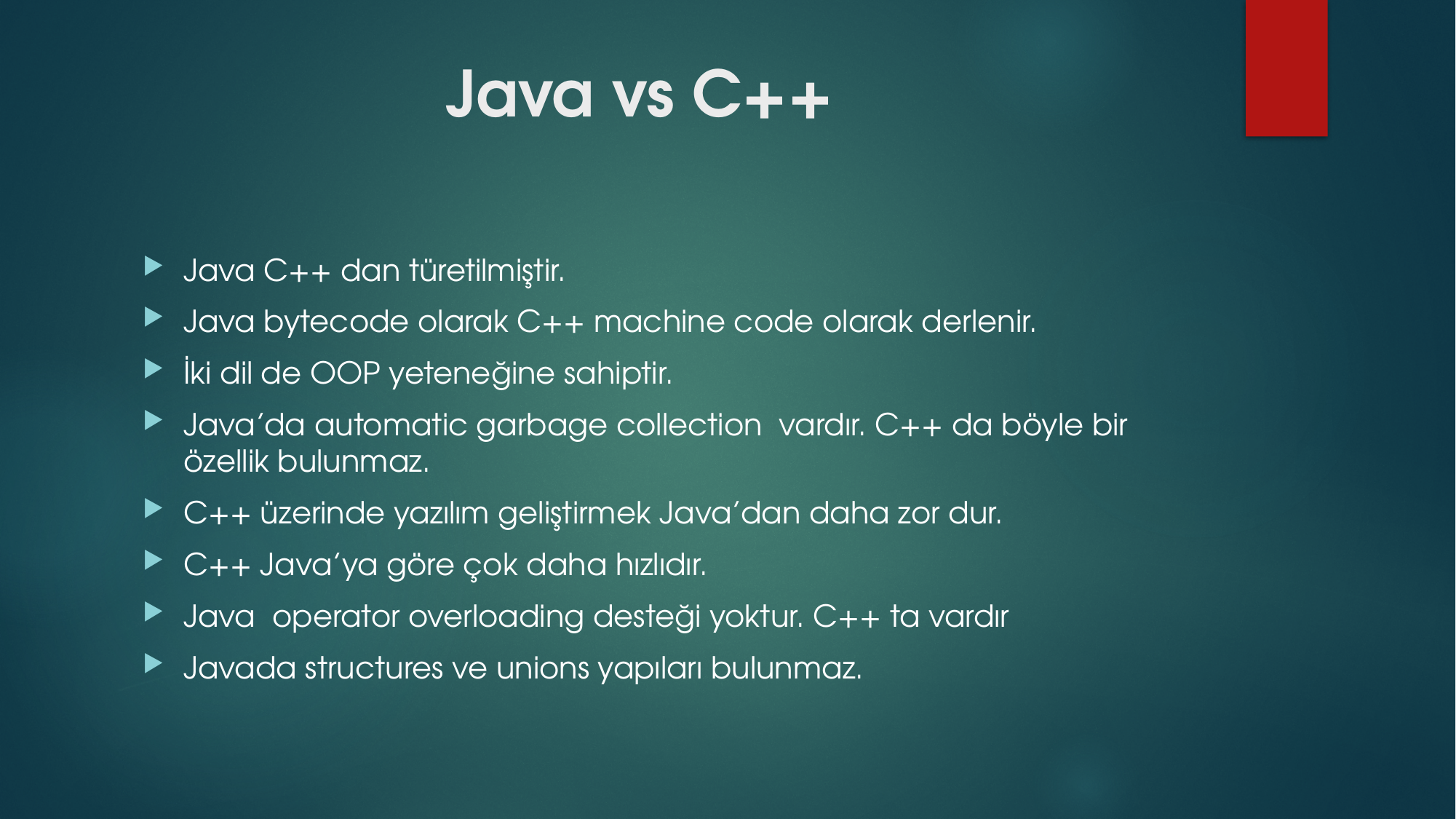

# Java vs C++
Java C++ dan türetilmiştir.
Java bytecode olarak C++ machine code olarak derlenir.
İki dil de OOP yeteneğine sahiptir.
Java’da automatic garbage collection  vardır. C++ da böyle bir özellik bulunmaz.
C++ üzerinde yazılım geliştirmek Java’dan daha zor dur.
C++ Java’ya göre çok daha hızlıdır.
Java  operator overloading desteği yoktur. C++ ta vardır
Javada structures ve unions yapıları bulunmaz.